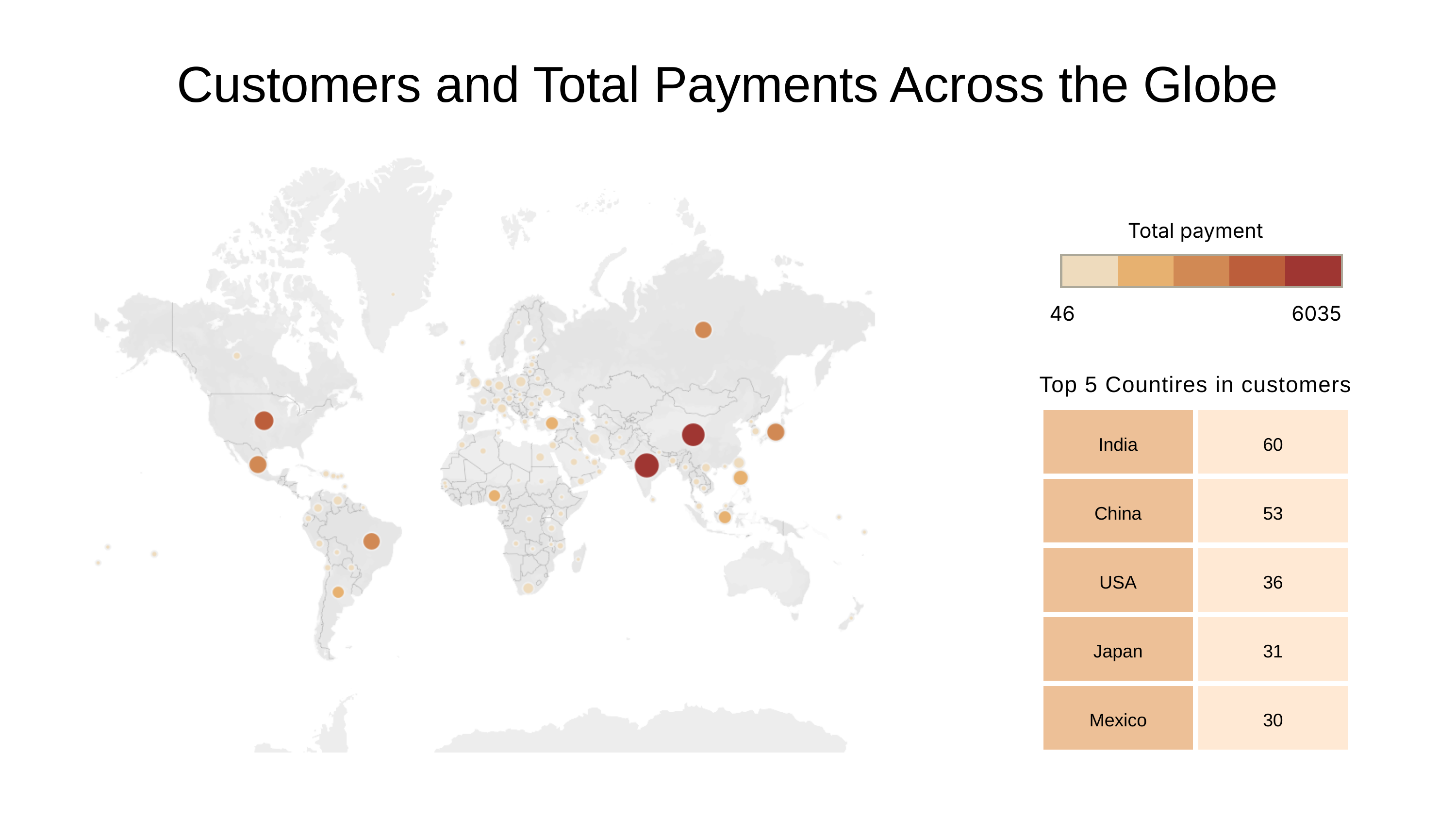

Customers and Total Payments Across the Globe

Total payment

46                                      6035
Top 5 Countires in customers
| India | 60 |
| --- | --- |
| China | 53 |
| USA | 36 |
| Japan | 31 |
| Mexico | 30 |